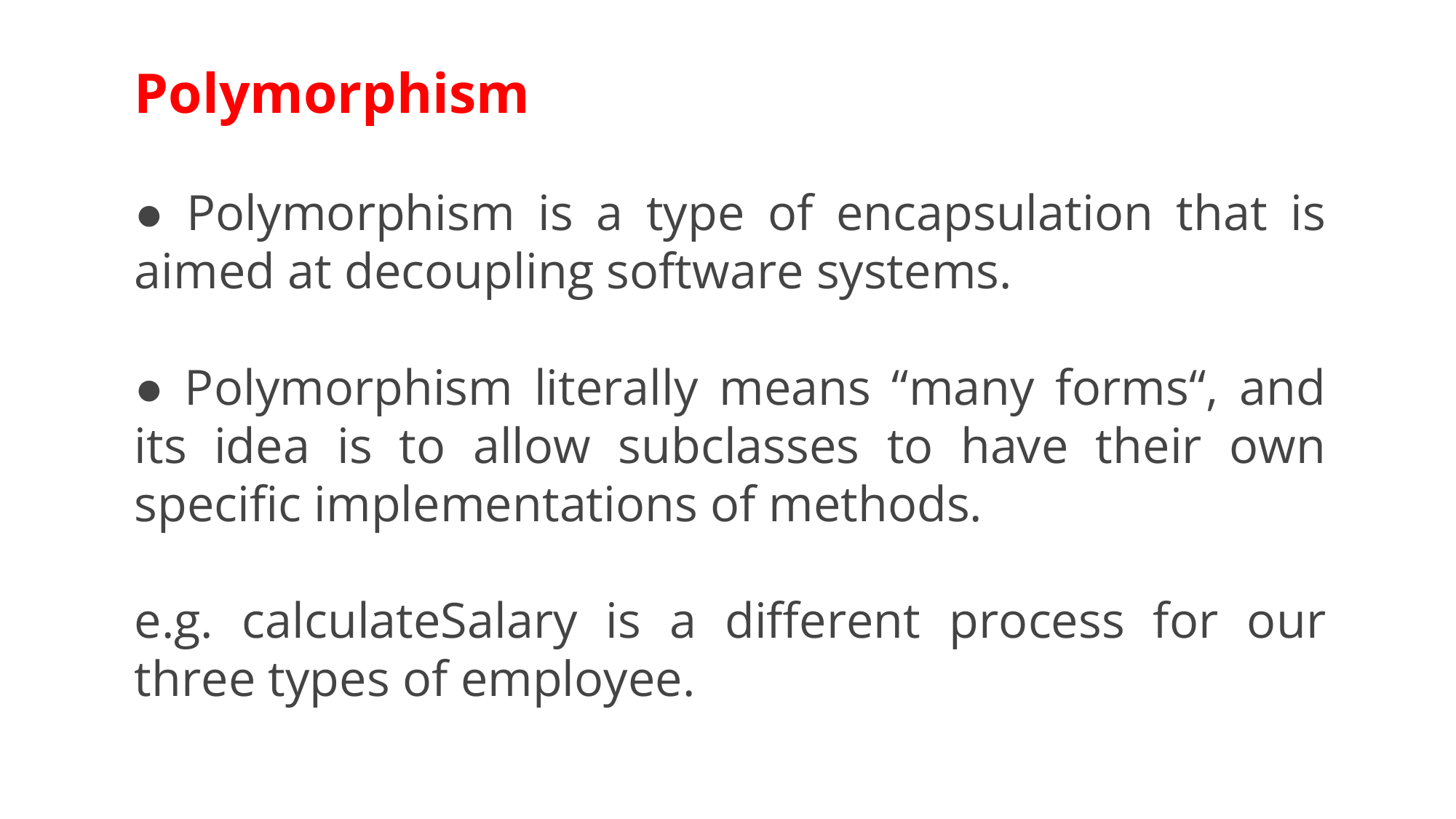

Polymorphism

● Polymorphism is a type of encapsulation that is aimed at decoupling software systems.

● Polymorphism literally means “many forms“, and its idea is to allow subclasses to have their own specific implementations of methods.

e.g. calculateSalary is a different process for our three types of employee.